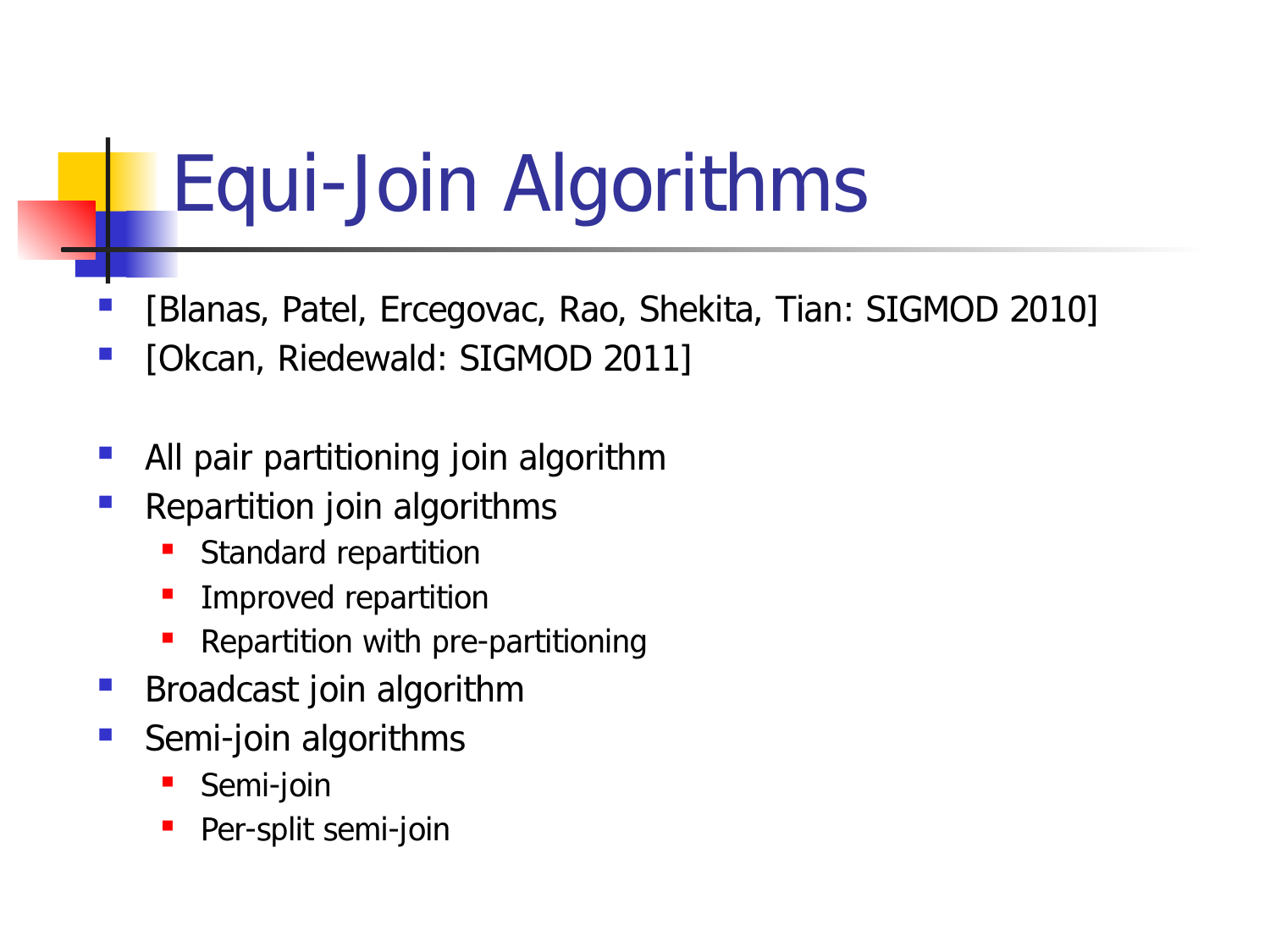

# Equi-Join Algorithms
[Blanas, Patel, Ercegovac, Rao, Shekita, Tian: SIGMOD 2010]
[Okcan, Riedewald: SIGMOD 2011]

All pair partitioning join algorithm
Repartition join algorithms
Standard repartition
Improved repartition
Repartition with pre-partitioning
Broadcast join algorithm
Semi-join algorithms
Semi-join
Per-split semi-join